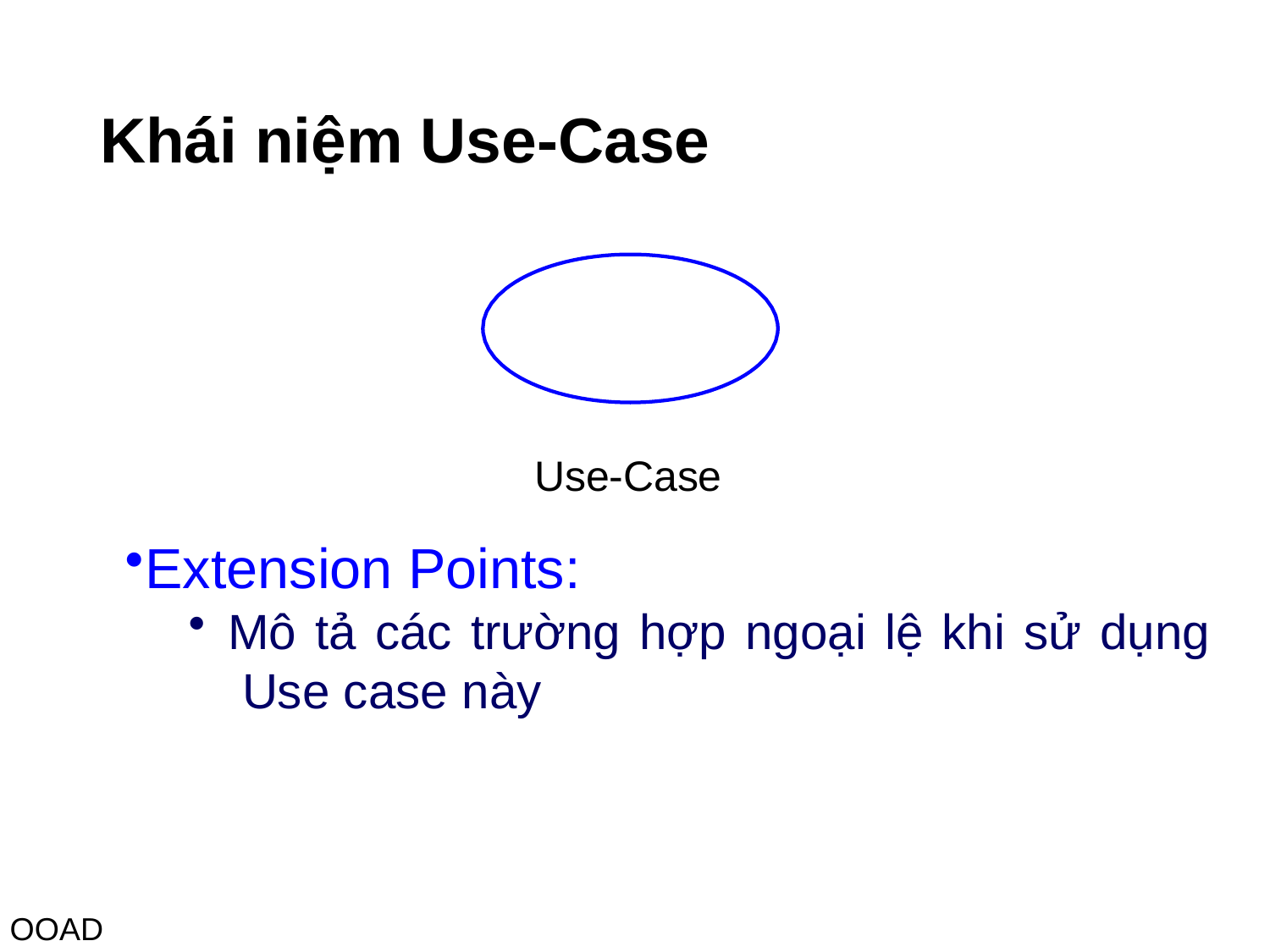

# Khái niệm Use-Case

Use-Case
Extension Points:
Mô tả các trường hợp ngoại lệ khi sử dụng  Use case này
OOAD